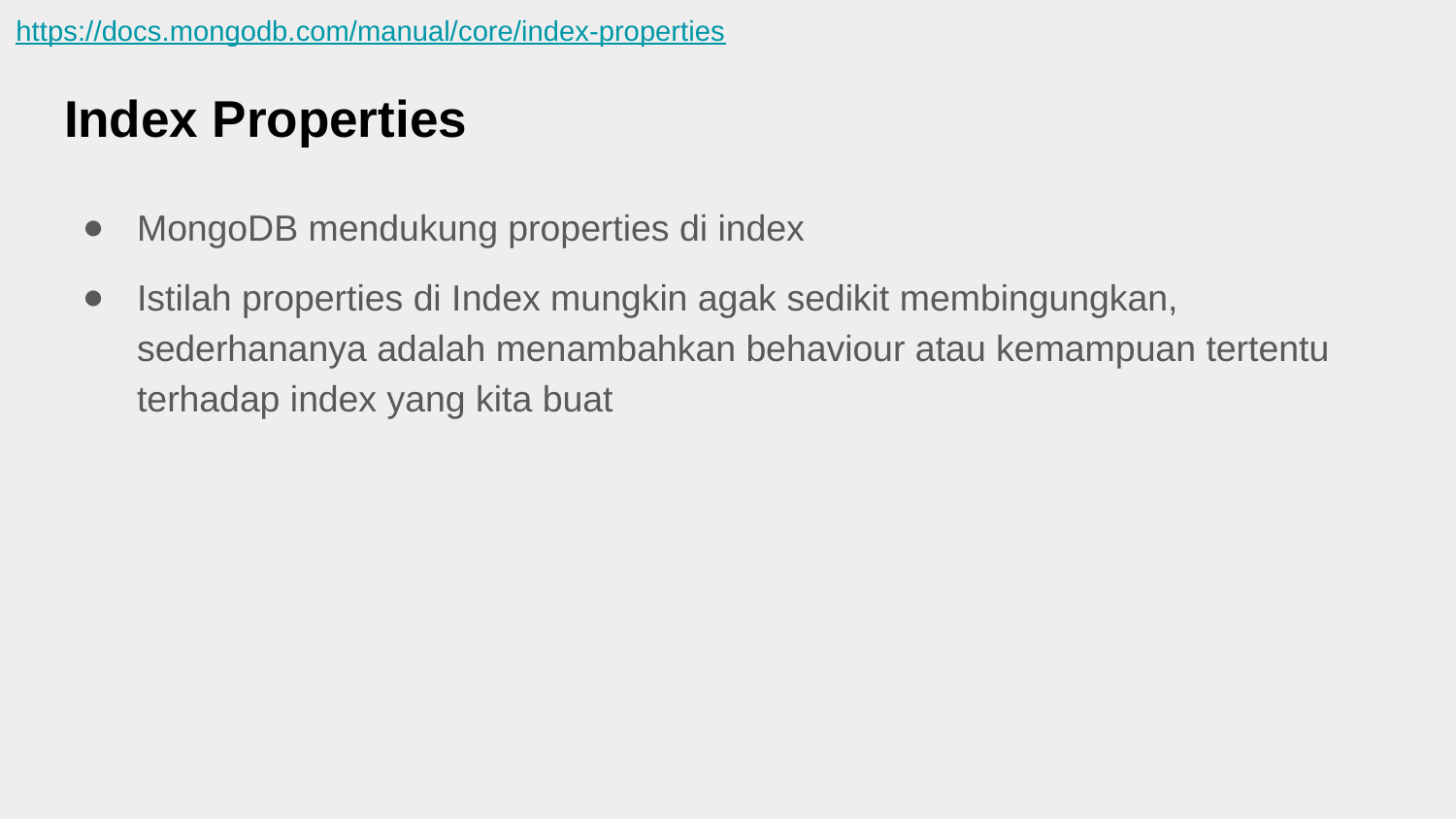

https://docs.mongodb.com/manual/core/index-properties
# Index Properties
MongoDB mendukung properties di index
Istilah properties di Index mungkin agak sedikit membingungkan, sederhananya adalah menambahkan behaviour atau kemampuan tertentu terhadap index yang kita buat